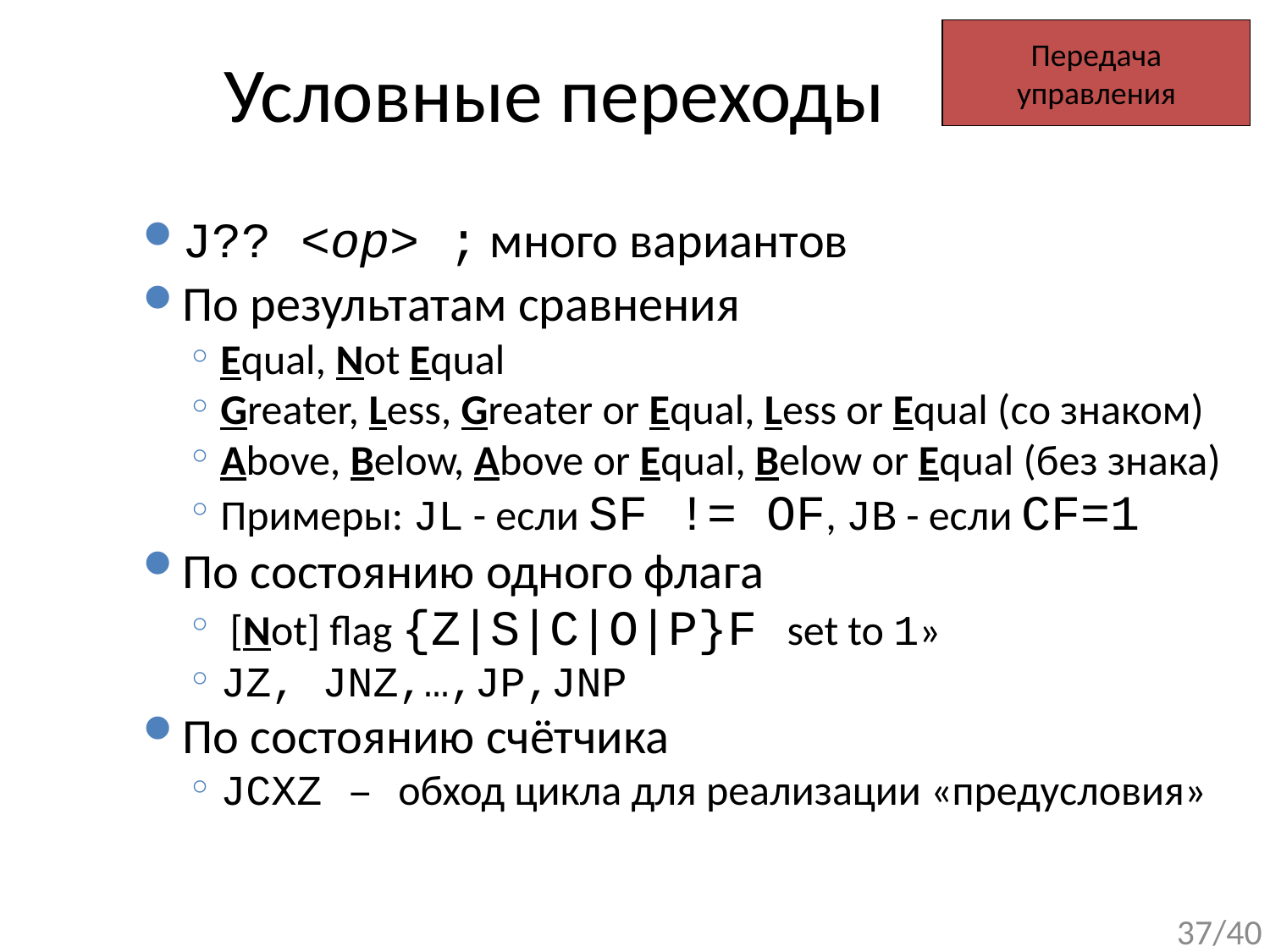

Передача
управления
# Условные переходы
J?? <op> ; много вариантов
По результатам сравнения
Equal, Not Equal
Greater, Less, Greater or Equal, Less or Equal (со знаком)
Above, Below, Above or Equal, Below or Equal (без знака)
Примеры: JL - если SF != OF, JB - если CF=1
По состоянию одного флага
 [Not] flag {Z|S|C|O|P}F set to 1»
JZ, JNZ,…,JP,JNP
По состоянию счётчика
JCXZ – обход цикла для реализации «предусловия»
37/40